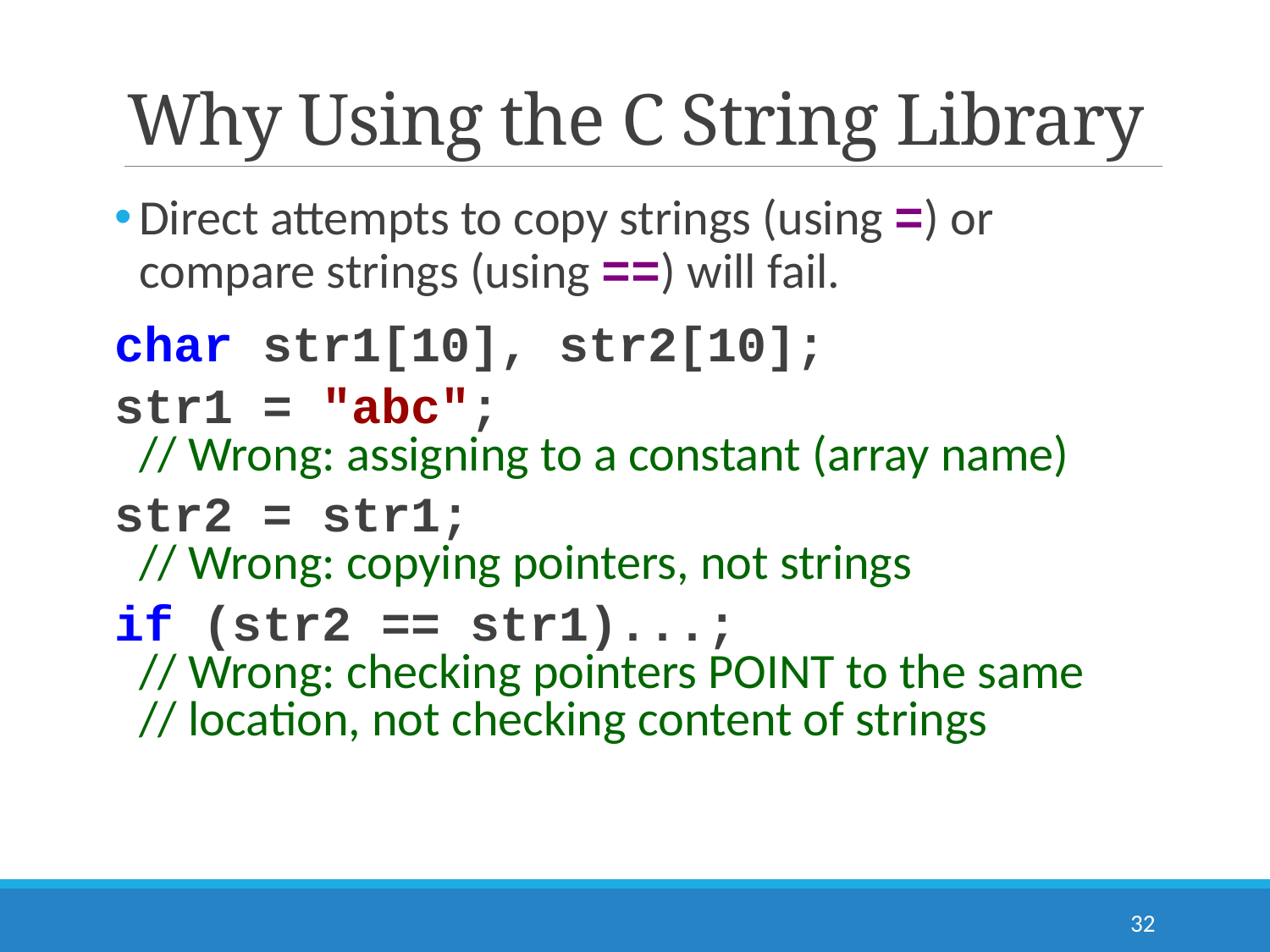

# Why Using the C String Library
Direct attempts to copy strings (using =) or compare strings (using ==) will fail.
char str1[10], str2[10];
str1 = "abc";
// Wrong: assigning to a constant (array name)
str2 = str1;
// Wrong: copying pointers, not strings
if (str2 == str1)...;
// Wrong: checking pointers POINT to the same
// location, not checking content of strings
32